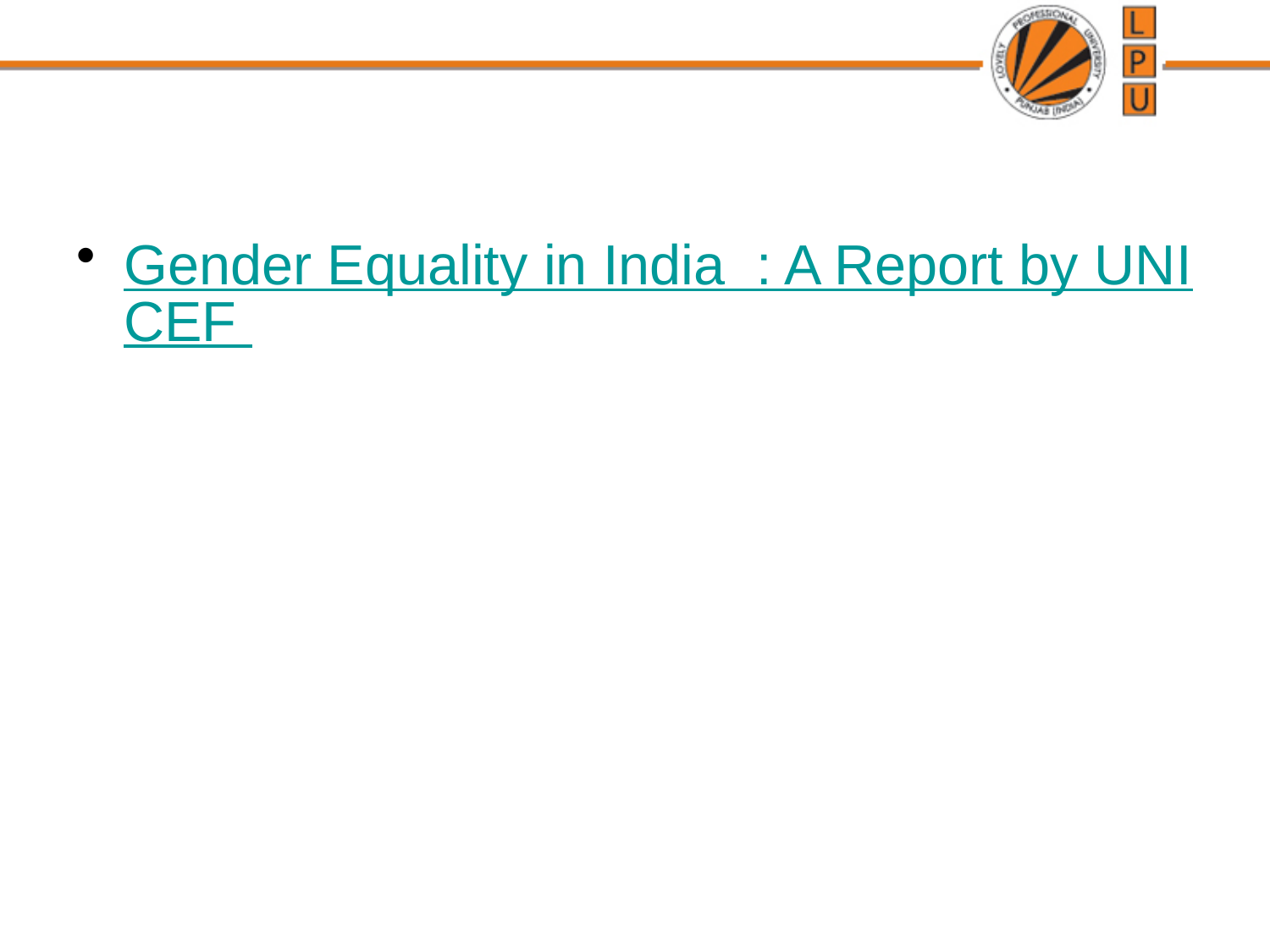

#
Gender Equality in India  : A Report by UNICEF